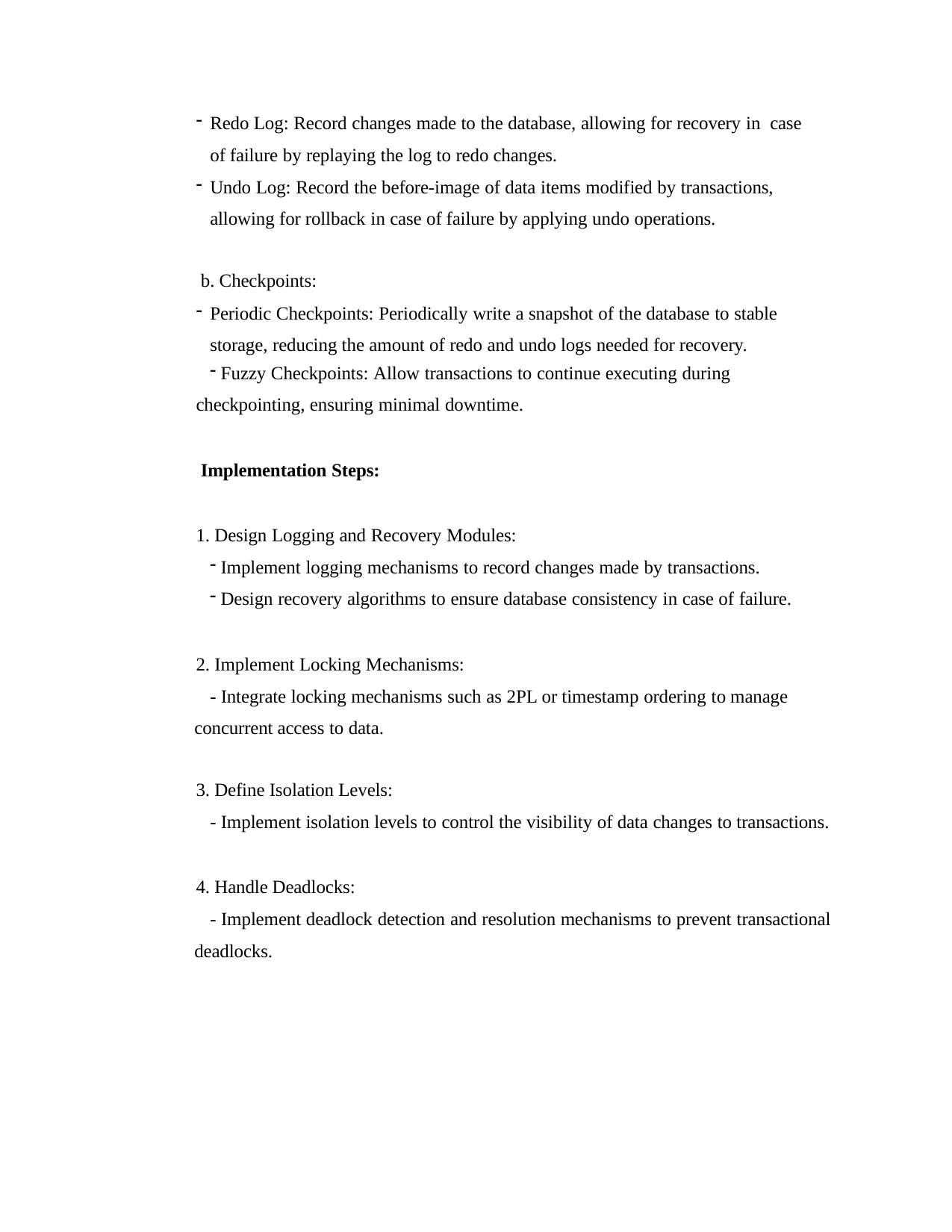

22
Redo Log: Record changes made to the database, allowing for recovery in  case of failure by replaying the log to redo changes.
Undo Log: Record the before-image of data items modified by transactions,  allowing for rollback in case of failure by applying undo operations.

b. Checkpoints:
Periodic Checkpoints: Periodically write a snapshot of the database to stable  storage, reducing the amount of redo and undo logs needed for recovery.
Fuzzy Checkpoints: Allow transactions to continue executing during
checkpointing, ensuring minimal downtime.

Implementation Steps:

1. Design Logging and Recovery Modules:
Implement logging mechanisms to record changes made by transactions.
Design recovery algorithms to ensure database consistency in case of failure.

2. Implement Locking Mechanisms:
- Integrate locking mechanisms such as 2PL or timestamp ordering to manage  concurrent access to data.

3. Define Isolation Levels:
- Implement isolation levels to control the visibility of data changes to transactions.

4. Handle Deadlocks:
- Implement deadlock detection and resolution mechanisms to prevent transactional  deadlocks.